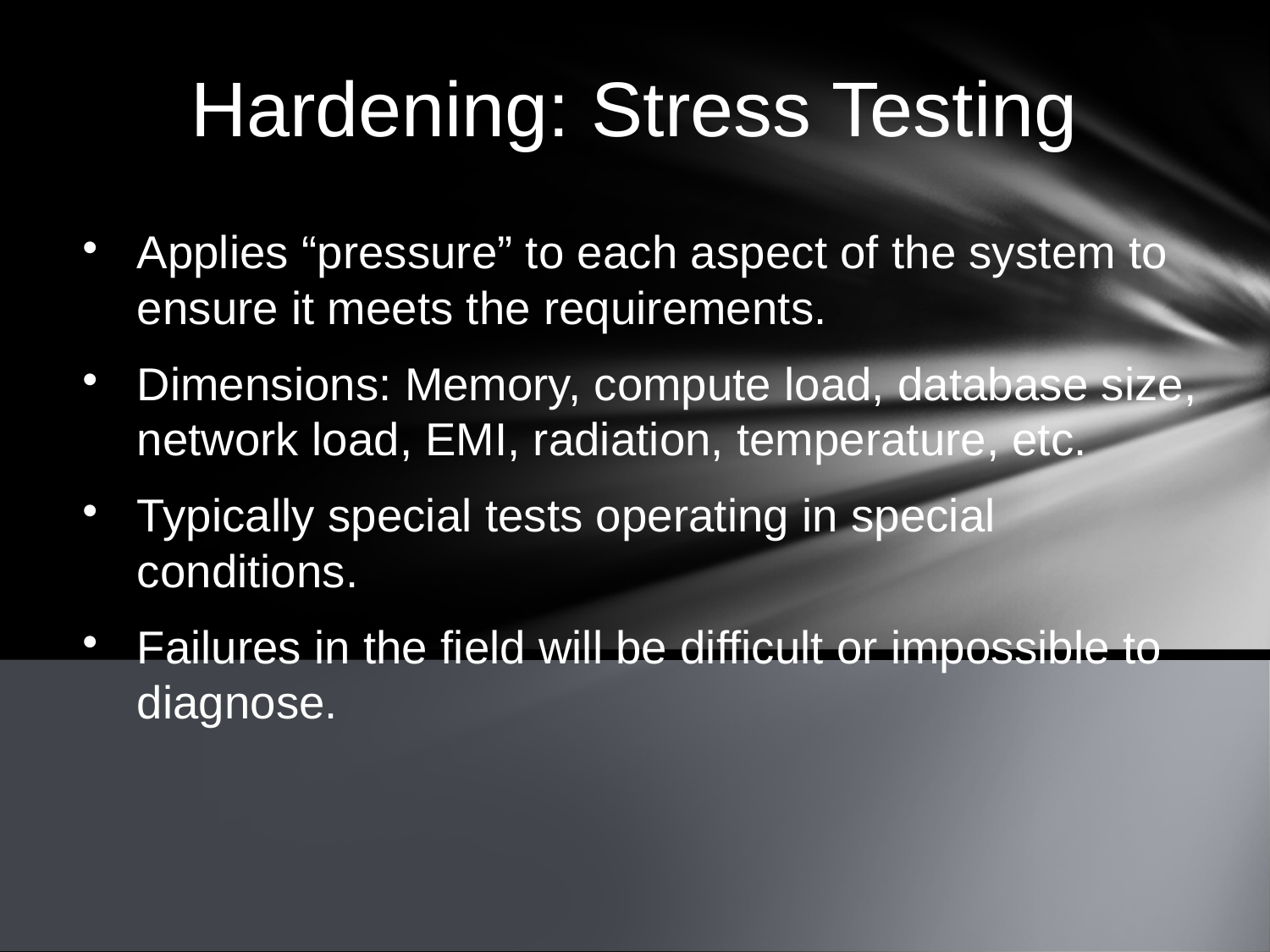

Hardening: Stress Testing
Applies “pressure” to each aspect of the system to ensure it meets the requirements.
Dimensions: Memory, compute load, database size, network load, EMI, radiation, temperature, etc.
Typically special tests operating in special conditions.
Failures in the field will be difficult or impossible to diagnose.